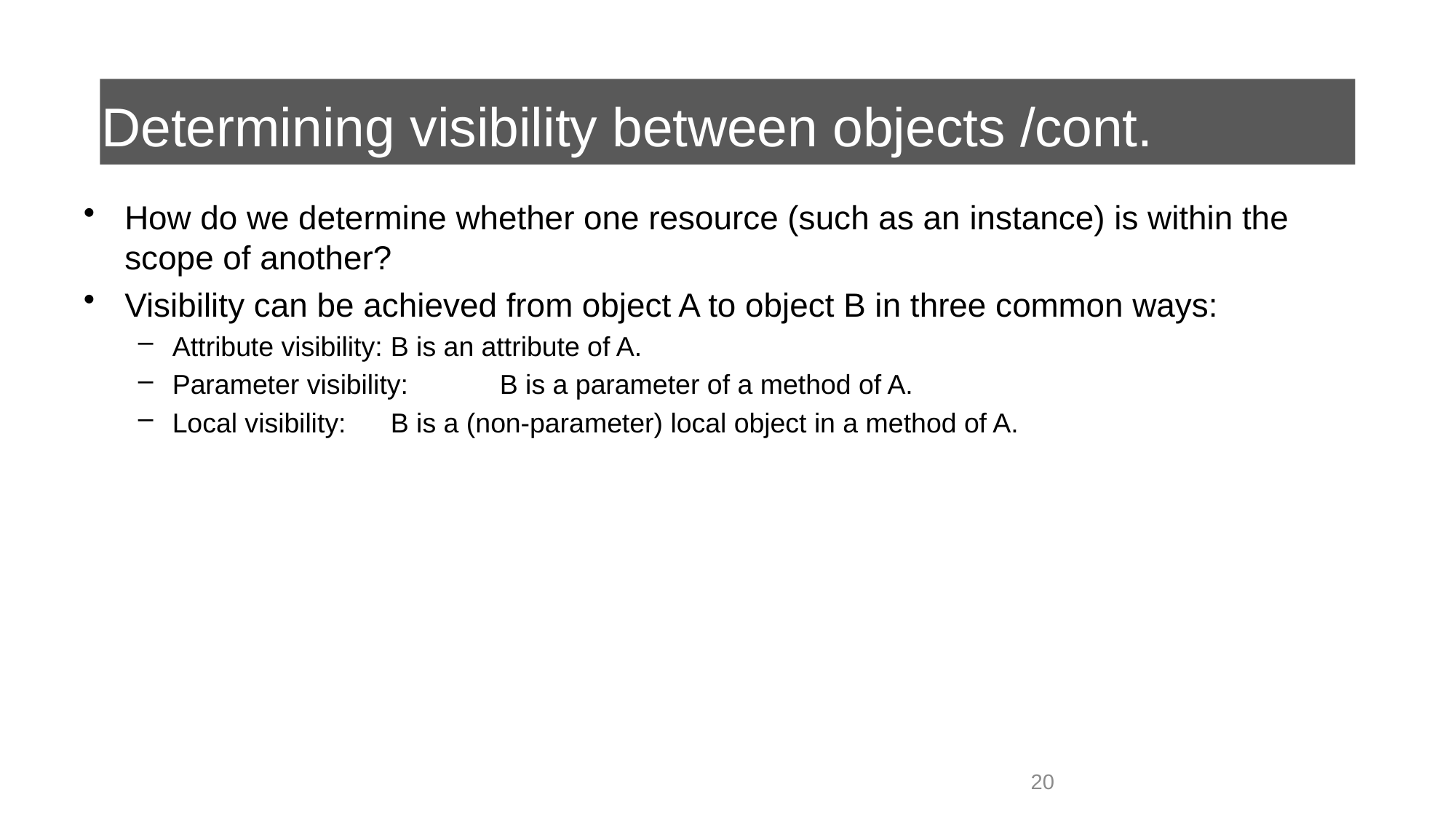

# Determining visibility between objects /cont.
How do we determine whether one resource (such as an instance) is within the scope of another?
Visibility can be achieved from object A to object B in three common ways:
Attribute visibility:	B is an attribute of A.
Parameter visibility:	B is a parameter of a method of A.
Local visibility:	B is a (non-parameter) local object in a method of A.

20